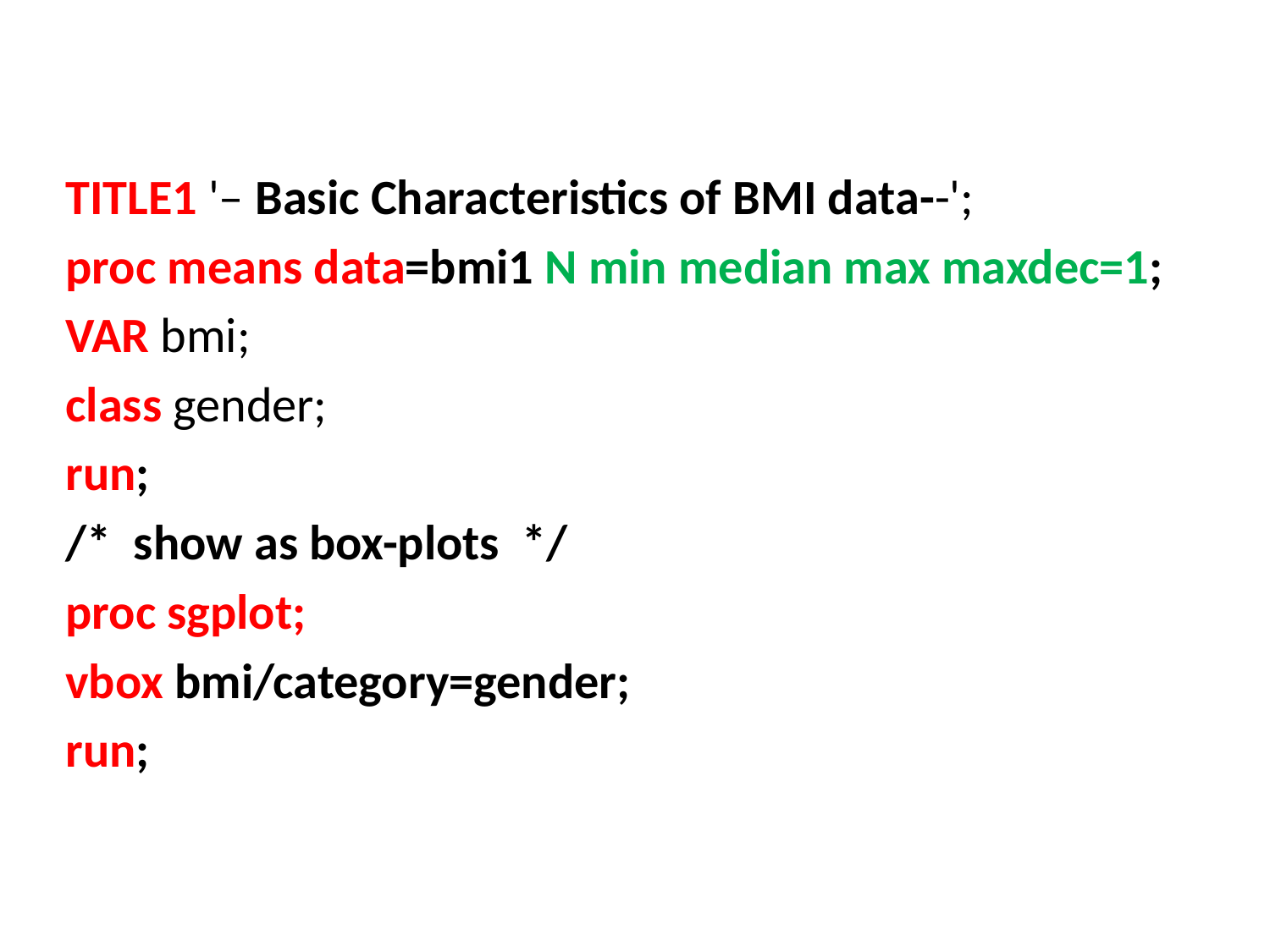

TITLE1 '– Basic Characteristics of BMI data--';
proc means data=bmi1 N min median max maxdec=1;
VAR bmi;
class gender;
run;
/*  show as box-plots  */
proc sgplot;
vbox bmi/category=gender;
run;